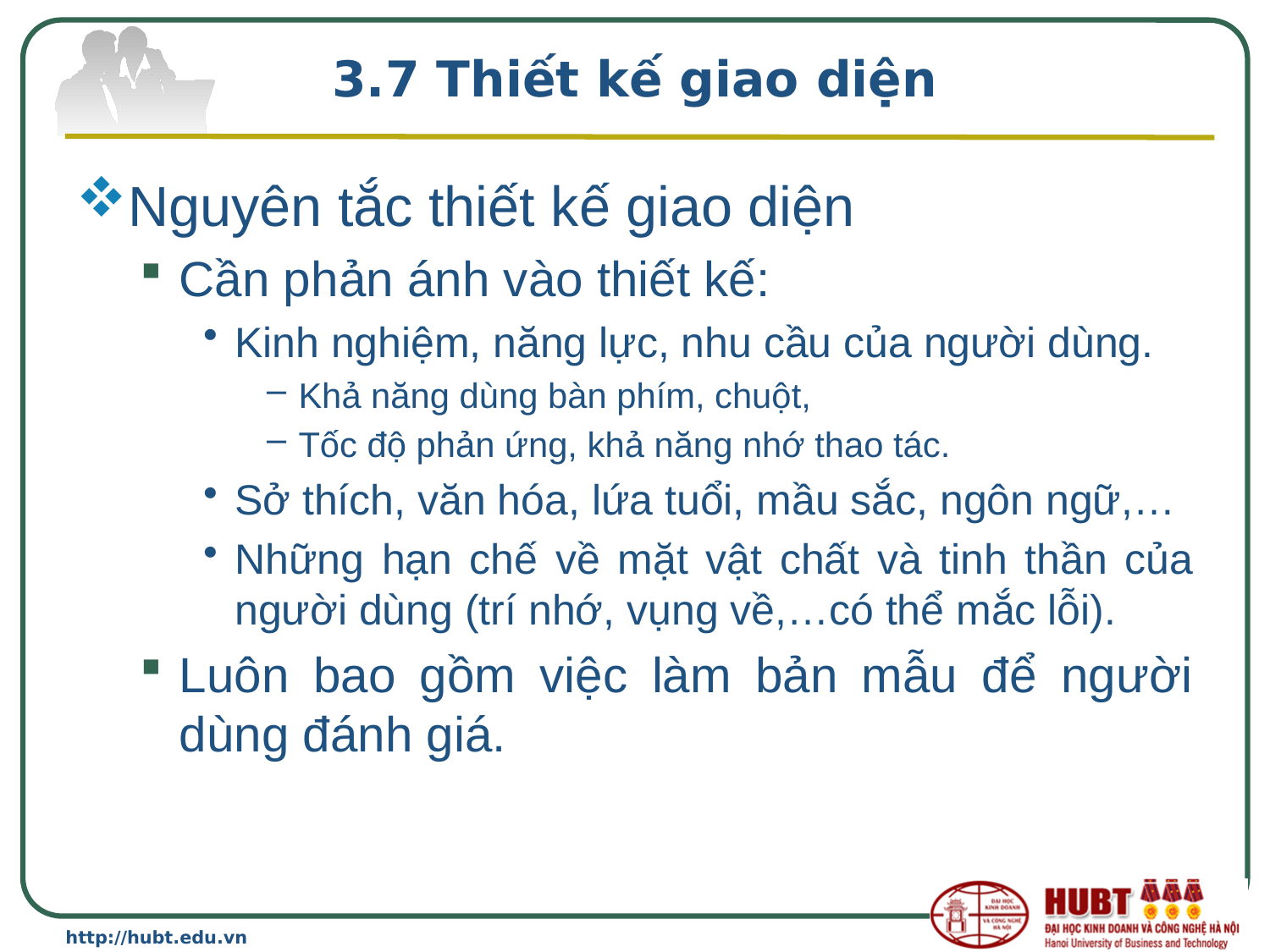

# 3.7 Thiết kế giao diện
Nguyên tắc thiết kế giao diện
Cần phản ánh vào thiết kế:
Kinh nghiệm, năng lực, nhu cầu của người dùng.
Khả năng dùng bàn phím, chuột,
Tốc độ phản ứng, khả năng nhớ thao tác.
Sở thích, văn hóa, lứa tuổi, mầu sắc, ngôn ngữ,…
Những hạn chế về mặt vật chất và tinh thần của người dùng (trí nhớ, vụng về,…có thể mắc lỗi).
Luôn bao gồm việc làm bản mẫu để người dùng đánh giá.

http://hubt.edu.vn